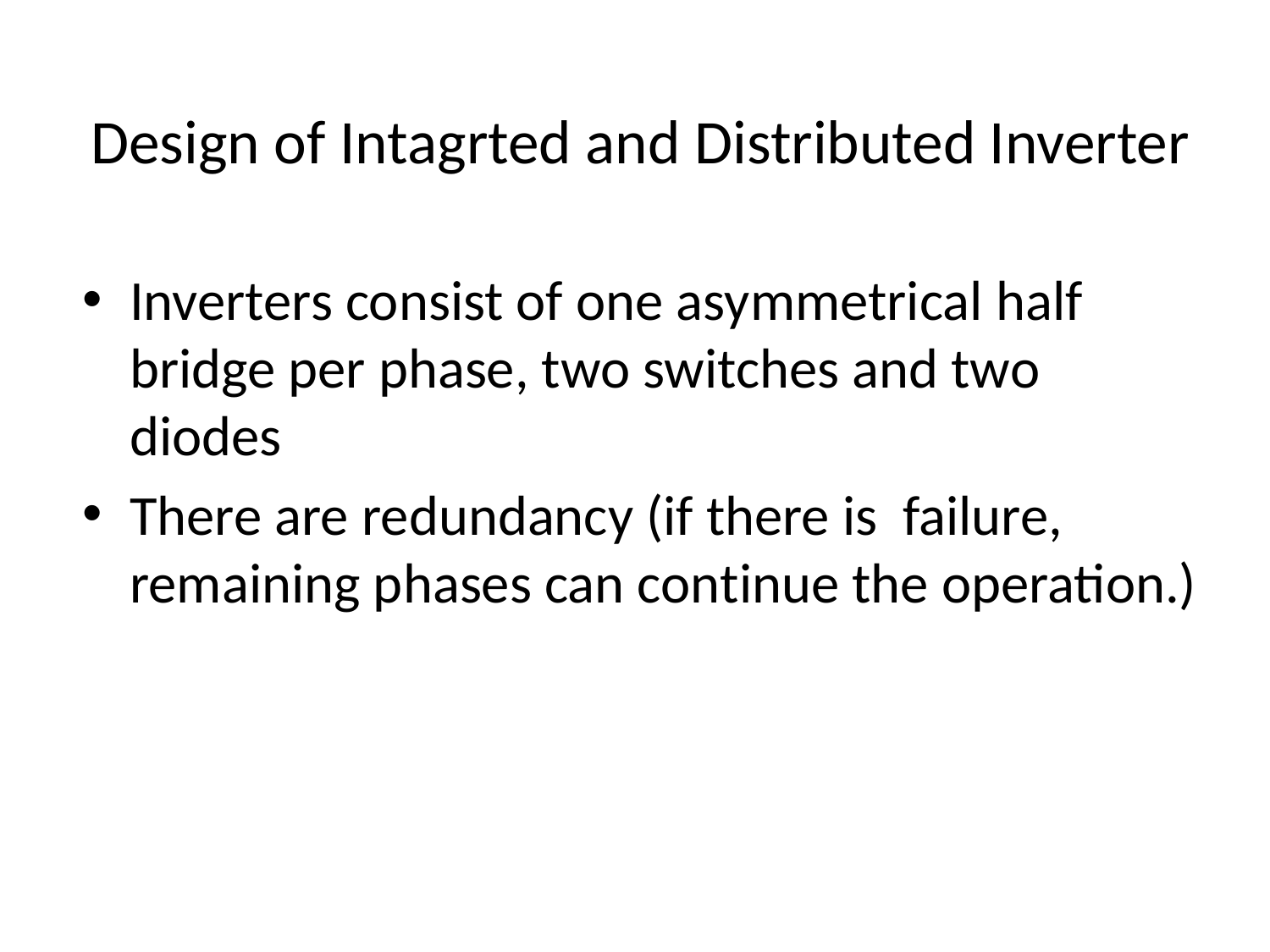

# Design of Intagrted and Distributed Inverter
Inverters consist of one asymmetrical half bridge per phase, two switches and two diodes
There are redundancy (if there is  failure, remaining phases can continue the operation.)